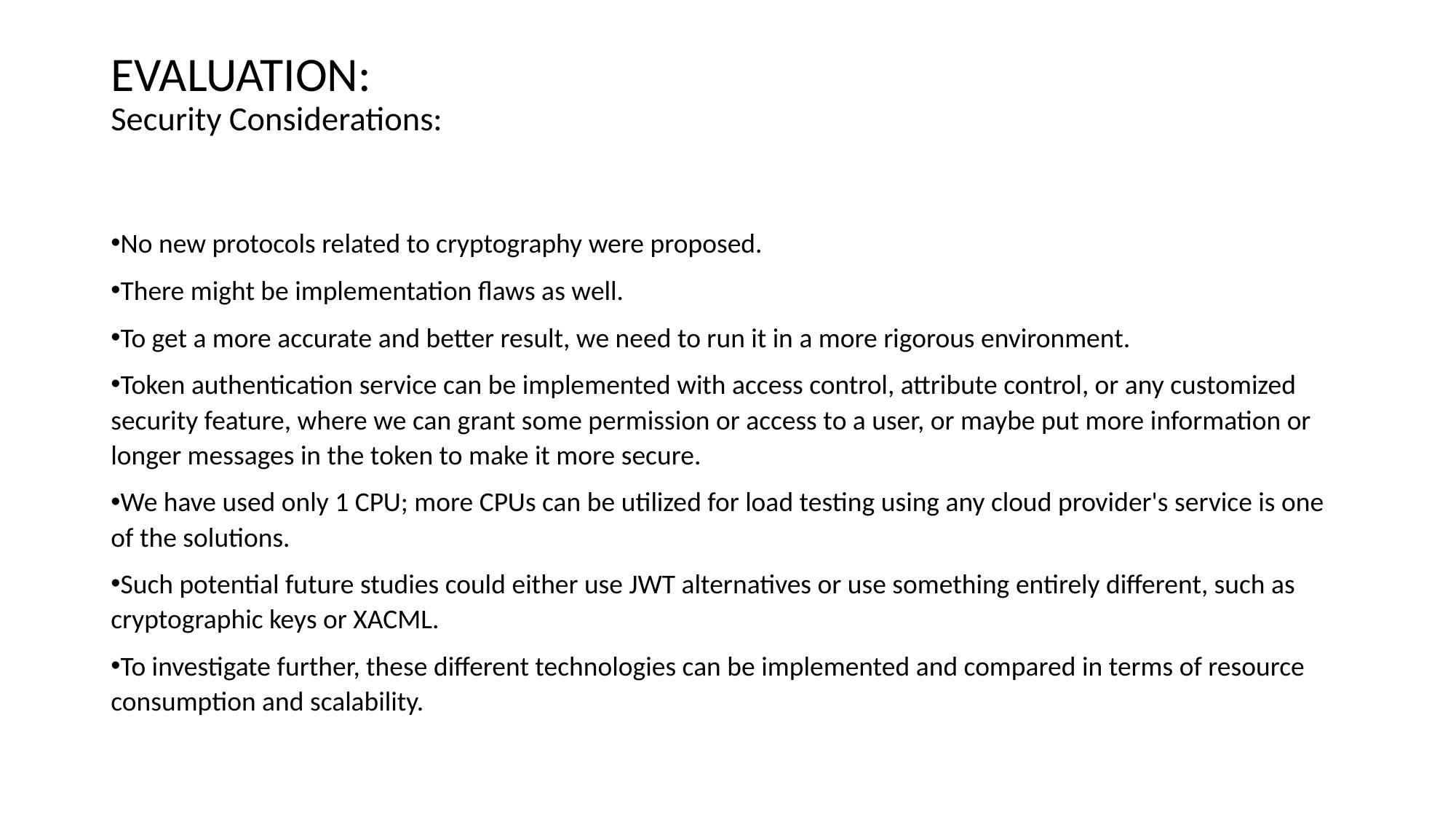

# EVALUATION: Security Considerations:
No new protocols related to cryptography were proposed.
There might be implementation flaws as well.
To get a more accurate and better result, we need to run it in a more rigorous environment.
Token authentication service can be implemented with access control, attribute control, or any customized security feature, where we can grant some permission or access to a user, or maybe put more information or longer messages in the token to make it more secure.
We have used only 1 CPU; more CPUs can be utilized for load testing using any cloud provider's service is one of the solutions.
Such potential future studies could either use JWT alternatives or use something entirely different, such as cryptographic keys or XACML.
To investigate further, these different technologies can be implemented and compared in terms of resource consumption and scalability.